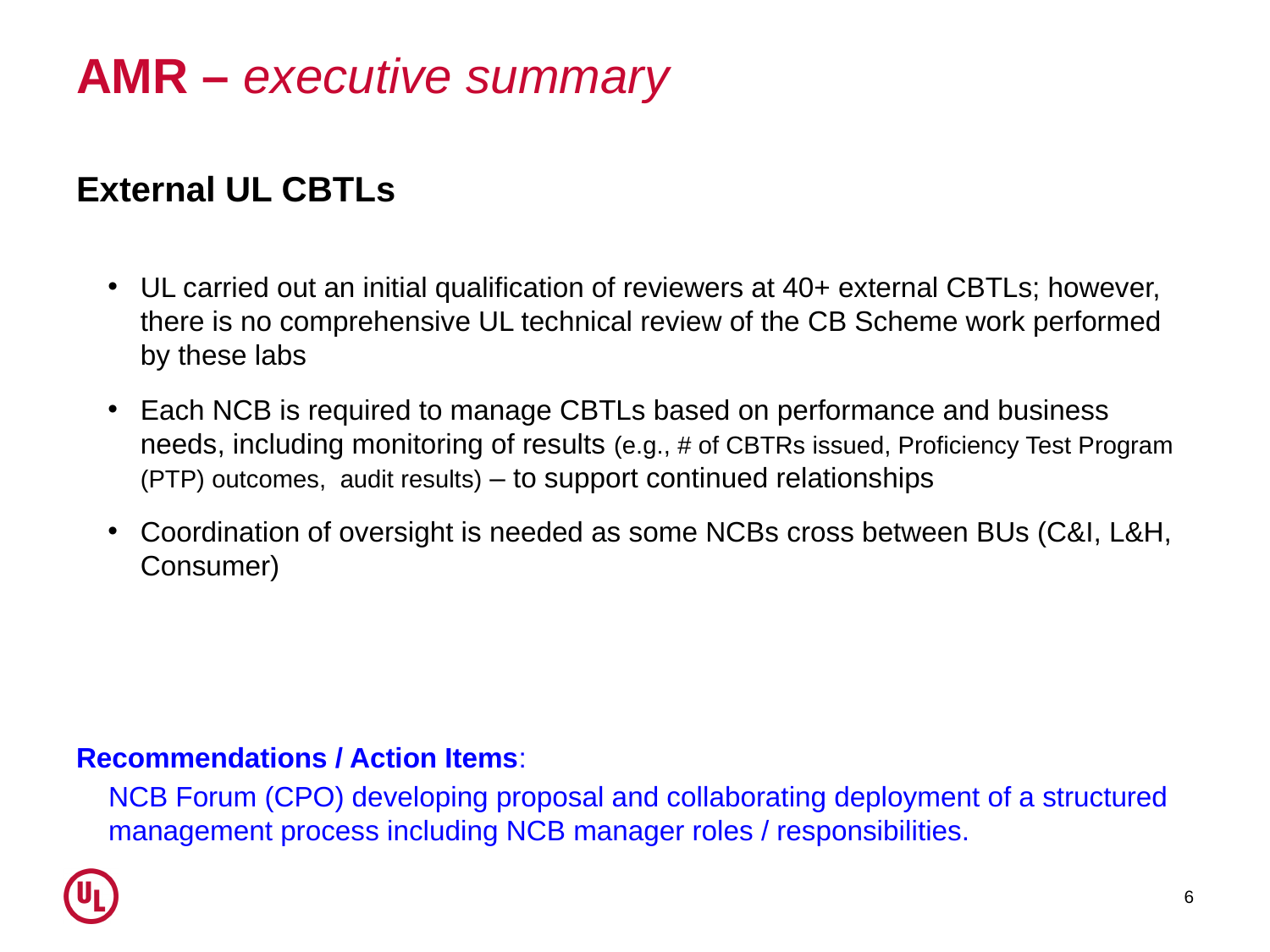

# AMR – executive summary
External UL CBTLs

UL carried out an initial qualification of reviewers at 40+ external CBTLs; however, there is no comprehensive UL technical review of the CB Scheme work performed by these labs
Each NCB is required to manage CBTLs based on performance and business needs, including monitoring of results (e.g., # of CBTRs issued, Proficiency Test Program (PTP) outcomes,  audit results) – to support continued relationships
Coordination of oversight is needed as some NCBs cross between BUs (C&I, L&H, Consumer)

Recommendations / Action Items:
NCB Forum (CPO) developing proposal and collaborating deployment of a structured management process including NCB manager roles / responsibilities.

6